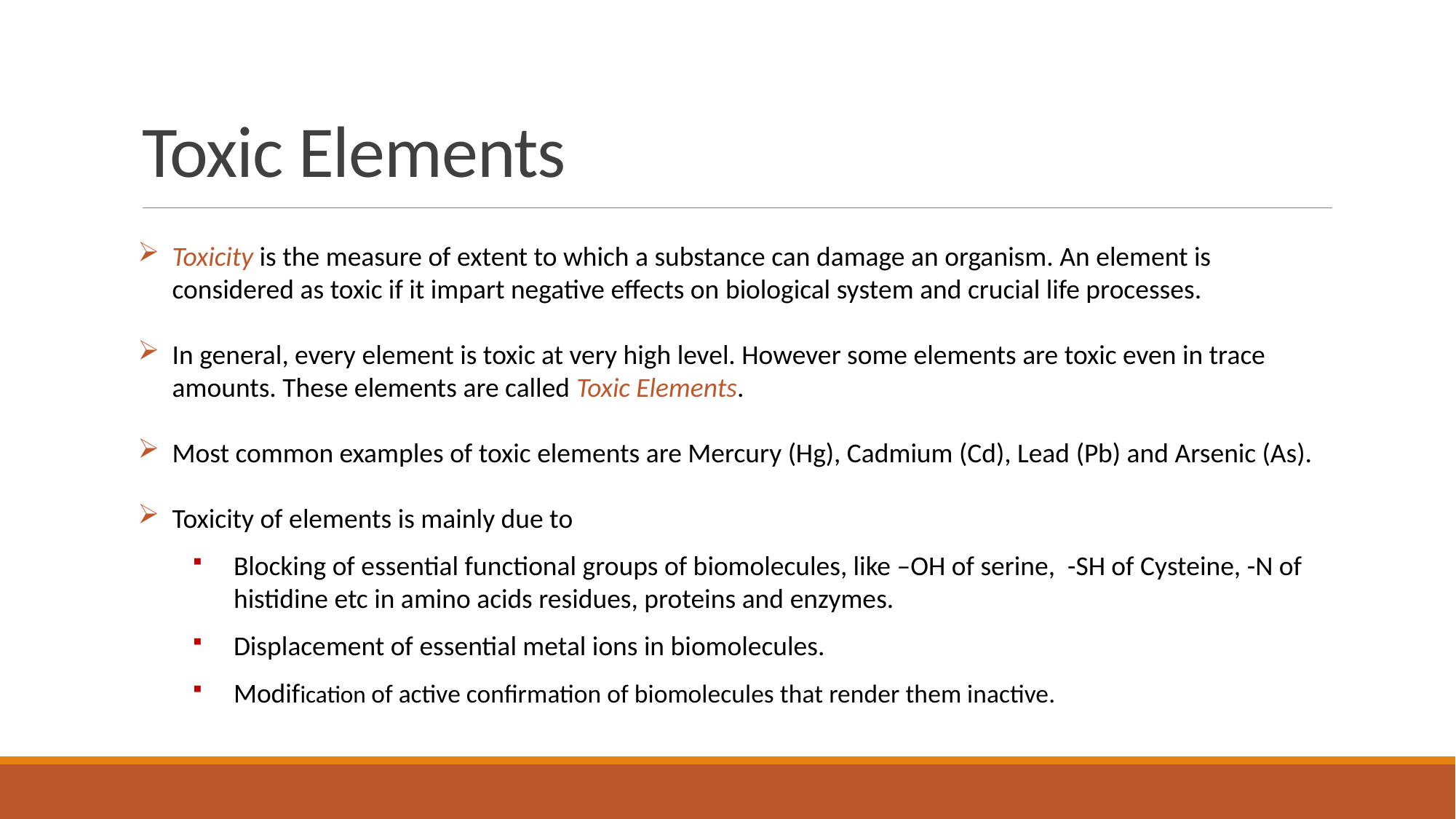

# Toxic Elements
Toxicity is the measure of extent to which a substance can damage an organism. An element is considered as toxic if it impart negative effects on biological system and crucial life processes.

In general, every element is toxic at very high level. However some elements are toxic even in trace amounts. These elements are called Toxic Elements.

Most common examples of toxic elements are Mercury (Hg), Cadmium (Cd), Lead (Pb) and Arsenic (As).

Toxicity of elements is mainly due to

Blocking of essential functional groups of biomolecules, like –OH of serine,  -SH of Cysteine, -N of histidine etc in amino acids residues, proteins and enzymes.

Displacement of essential metal ions in biomolecules.

Modification of active confirmation of biomolecules that render them inactive.